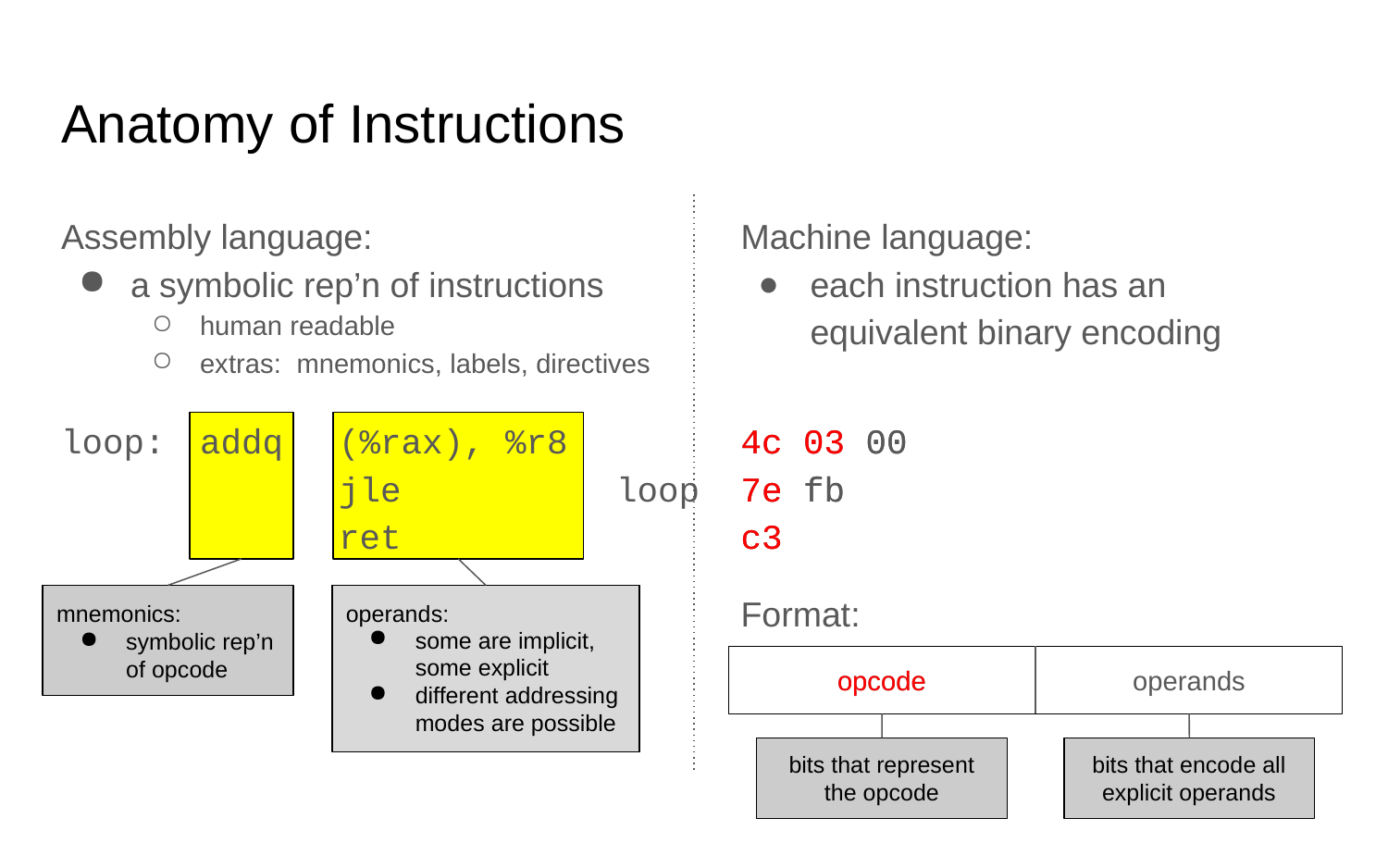

# Anatomy of Instructions
Machine language:
Assembly language:
each instruction has an equivalent binary encoding
a symbolic rep’n of instructions
human readable
extras:  mnemonics, labels, directives
loop:	addq	(%rax), %r8
		jle		loop
		ret

4c 03 00
7e fb
c3

4c 03 00
7e fb
c3

Format:

mnemonics:
operands:
some are implicit, some explicit
different addressing modes are possible
symbolic rep’n of opcode

opcode
opcode
operands
bits that represent the opcode
bits that encode all explicit operands